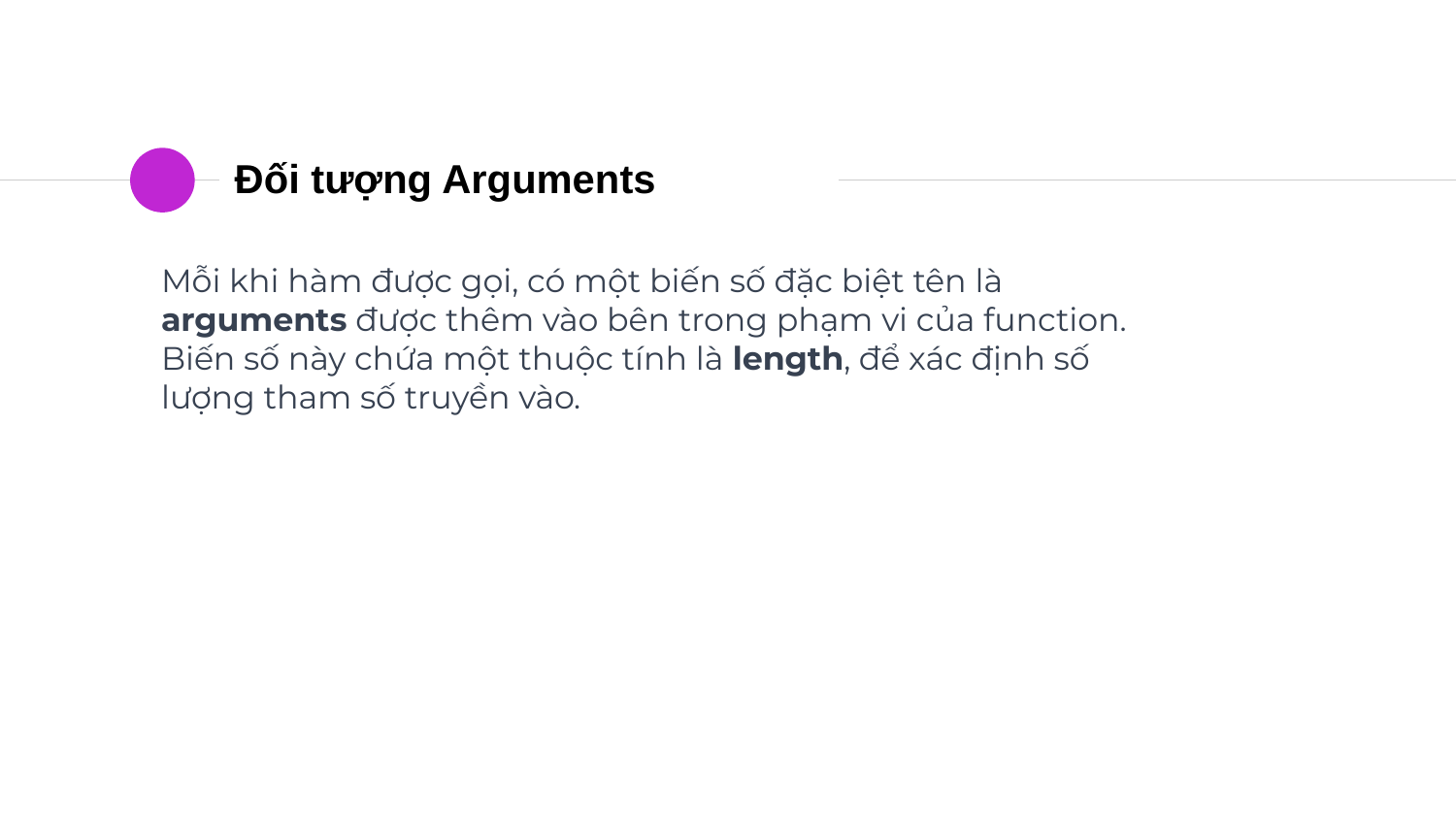

# Đối tượng Arguments
Mỗi khi hàm được gọi, có một biến số đặc biệt tên là arguments được thêm vào bên trong phạm vi của function. Biến số này chứa một thuộc tính là length, để xác định số lượng tham số truyền vào.